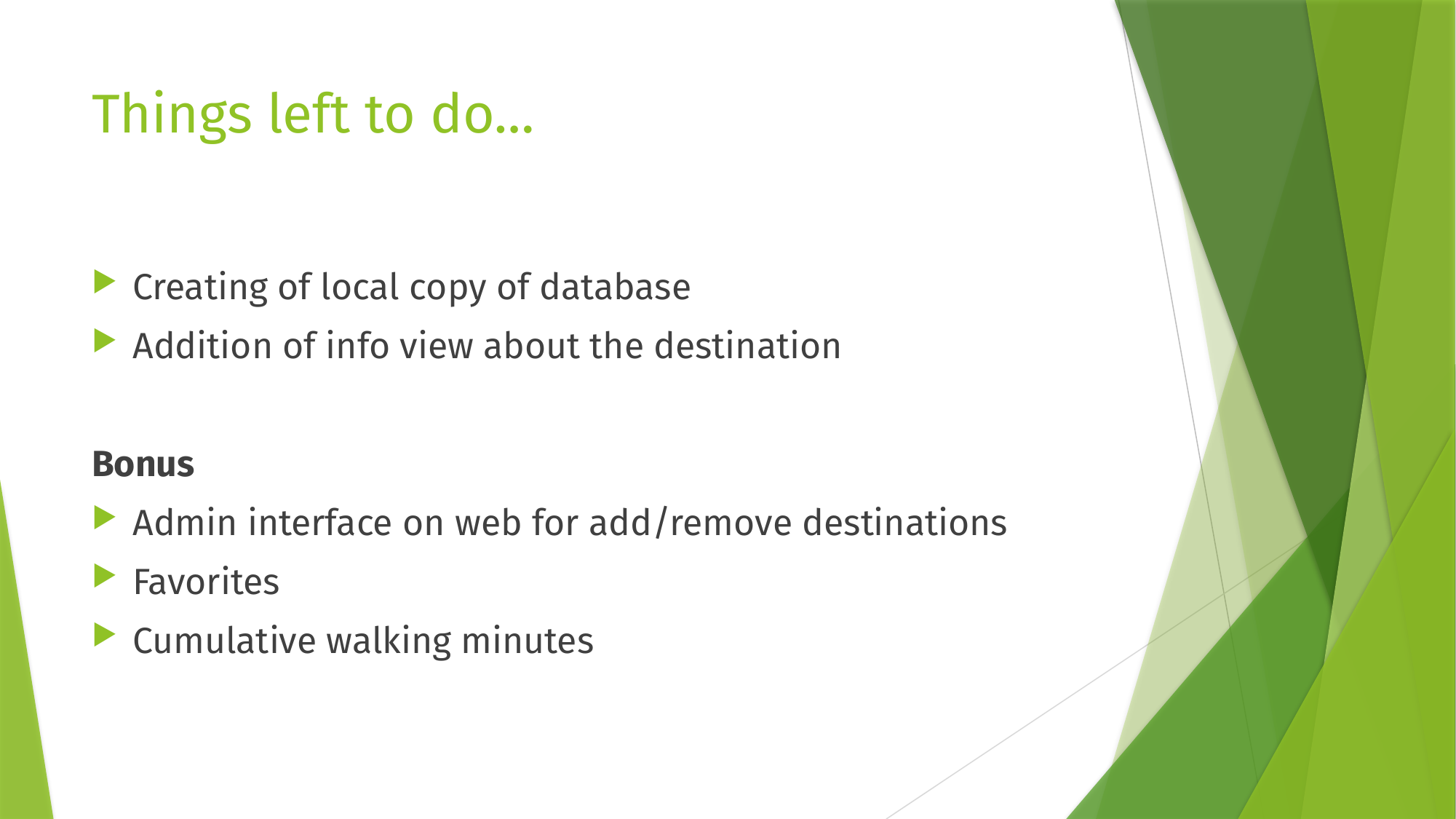

# Things left to do…
Creating of local copy of database
Addition of info view about the destination

Bonus
Admin interface on web for add/remove destinations
Favorites
Cumulative walking minutes